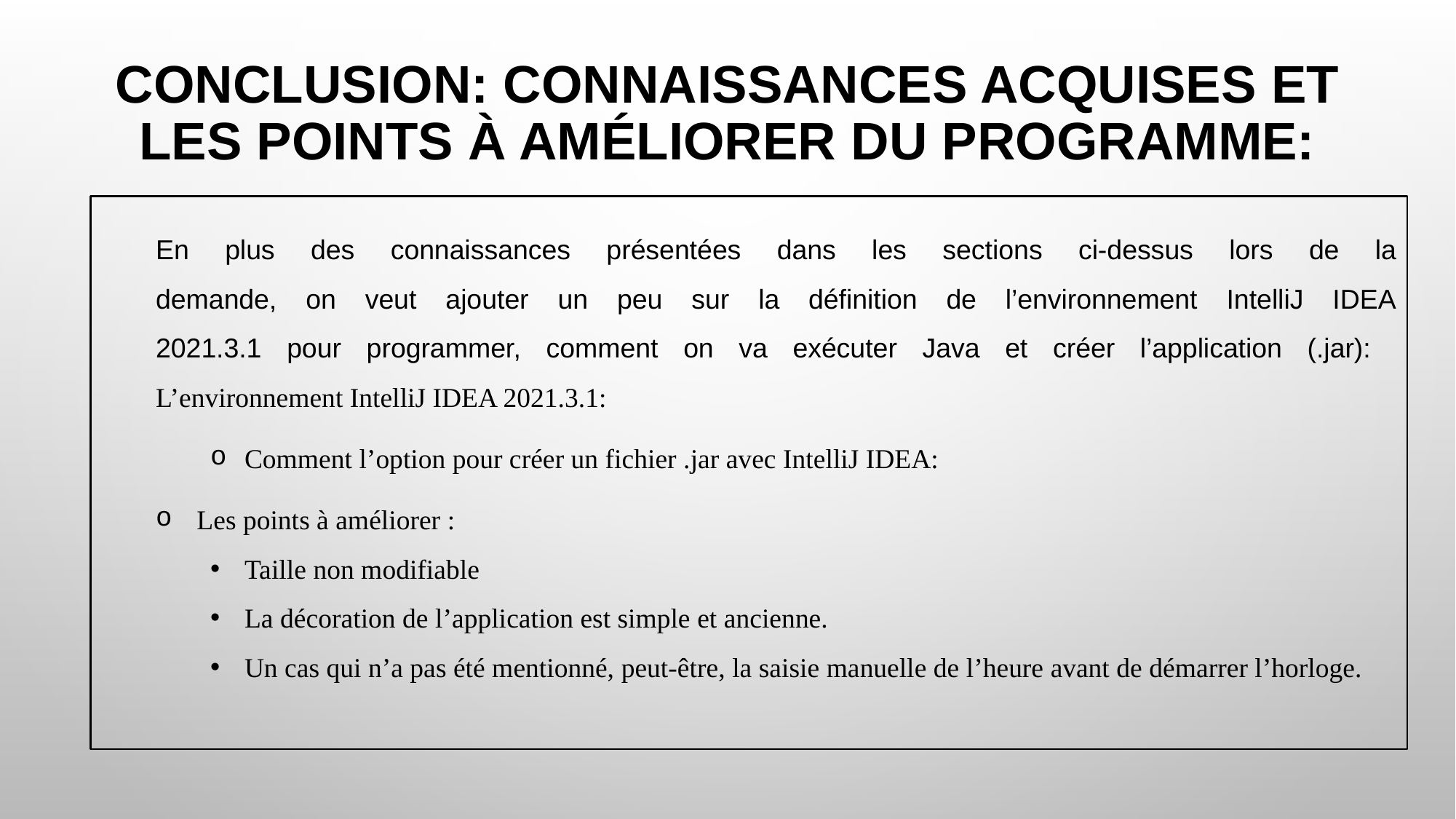

# Conclusion: connaissances acquises et les points à améliorer du programme:
En plus des connaissances présentées dans les sections ci-dessus lors de la
demande, on veut ajouter un peu sur la définition de l’environnement IntelliJ IDEA
2021.3.1 pour programmer, comment on va exécuter Java et créer l’application (.jar):
L’environnement IntelliJ IDEA 2021.3.1:
Comment l’option pour créer un fichier .jar avec IntelliJ IDEA:
Les points à améliorer :
Taille non modifiable
La décoration de l’application est simple et ancienne.
Un cas qui n’a pas été mentionné, peut-être, la saisie manuelle de l’heure avant de démarrer l’horloge.